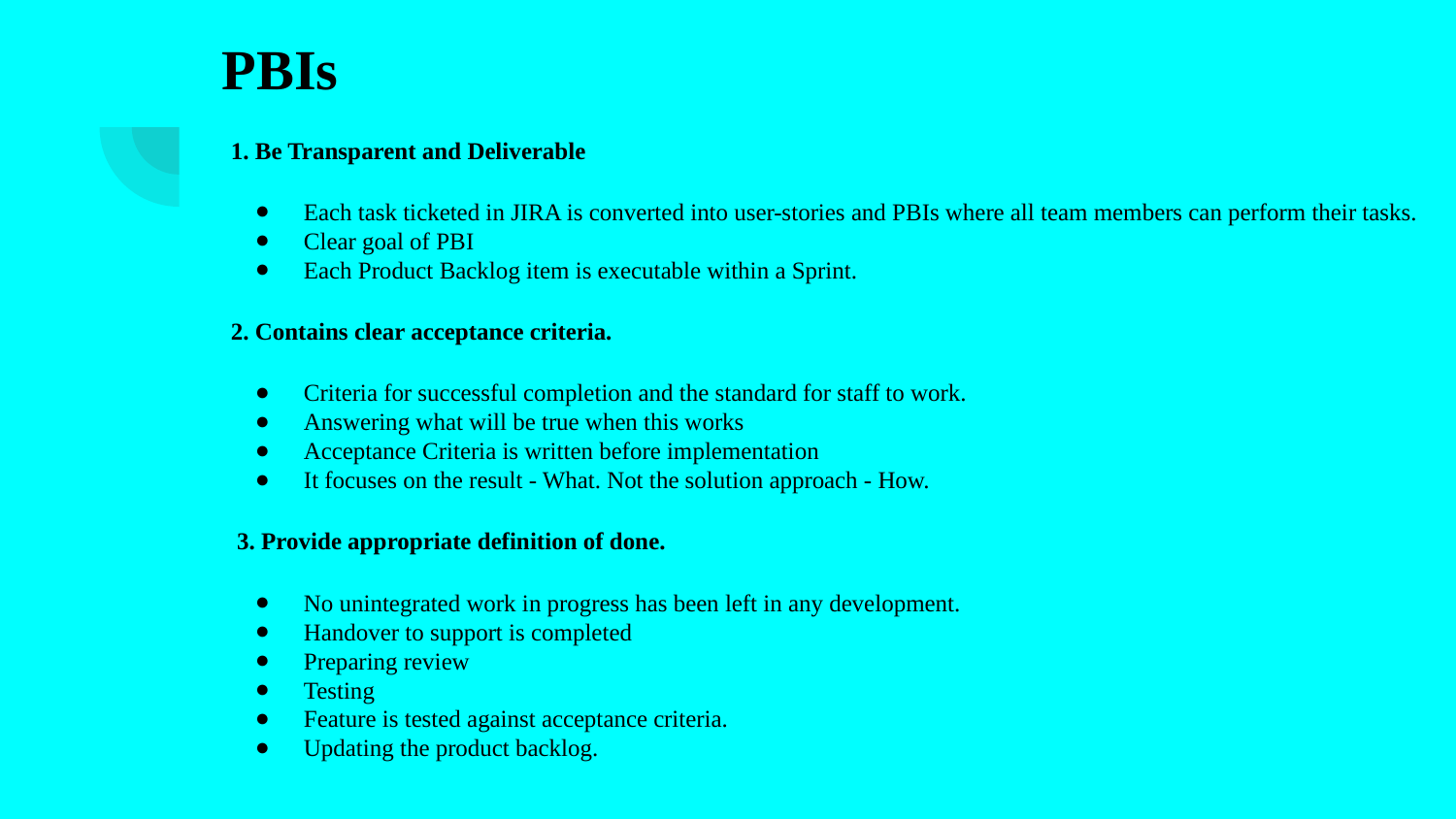

# PBIs
1. Be Transparent and Deliverable
Each task ticketed in JIRA is converted into user-stories and PBIs where all team members can perform their tasks.
Clear goal of PBI
Each Product Backlog item is executable within a Sprint.
2. Contains clear acceptance criteria.
Criteria for successful completion and the standard for staff to work.
Answering what will be true when this works
Acceptance Criteria is written before implementation
It focuses on the result - What. Not the solution approach - How.
 3. Provide appropriate definition of done.
No unintegrated work in progress has been left in any development.
Handover to support is completed
Preparing review
Testing
Feature is tested against acceptance criteria.
Updating the product backlog.